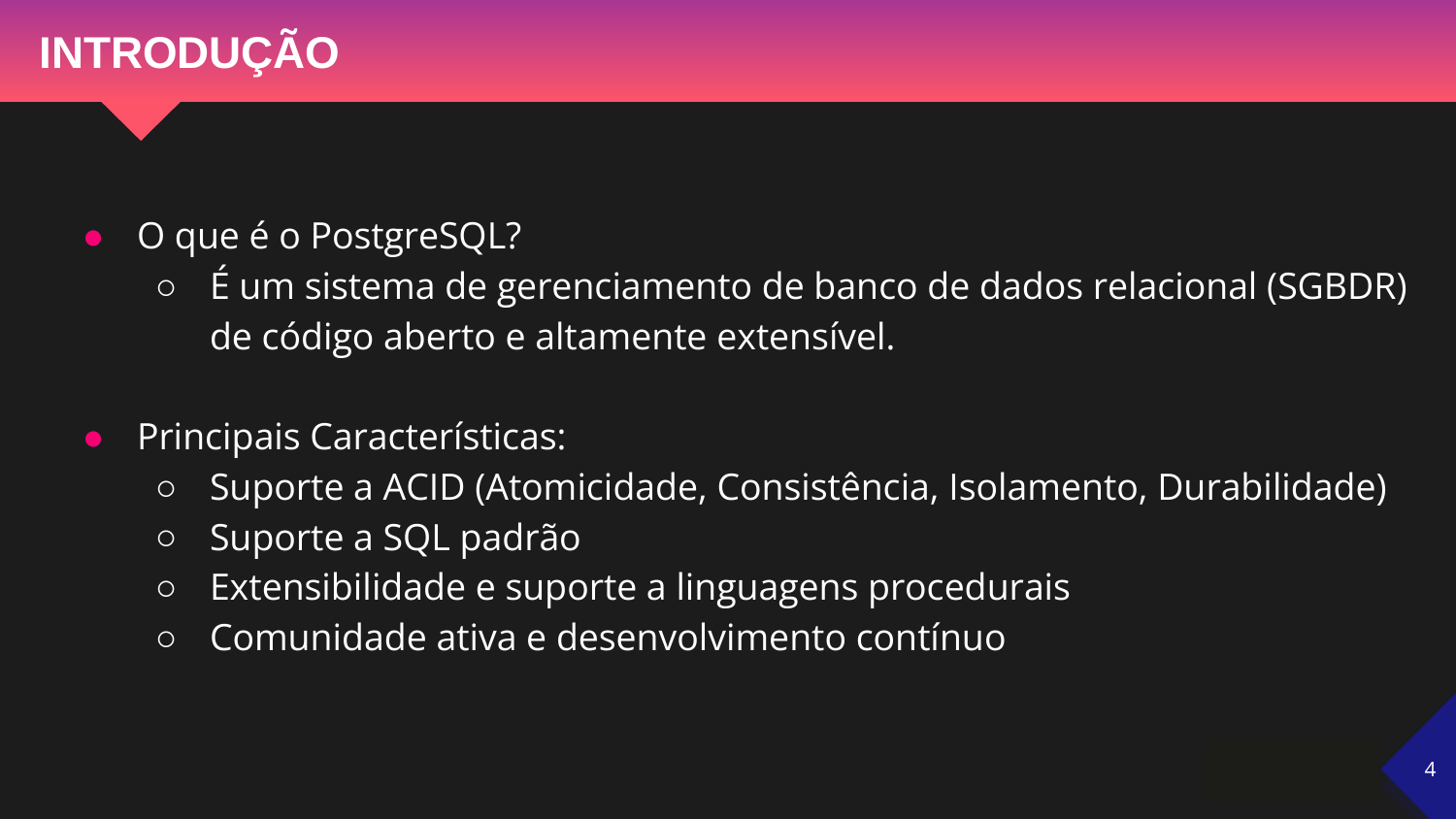

# INTRODUÇÃO
O que é o PostgreSQL?
É um sistema de gerenciamento de banco de dados relacional (SGBDR) de código aberto e altamente extensível.

Principais Características:
Suporte a ACID (Atomicidade, Consistência, Isolamento, Durabilidade)
Suporte a SQL padrão
Extensibilidade e suporte a linguagens procedurais
Comunidade ativa e desenvolvimento contínuo
4